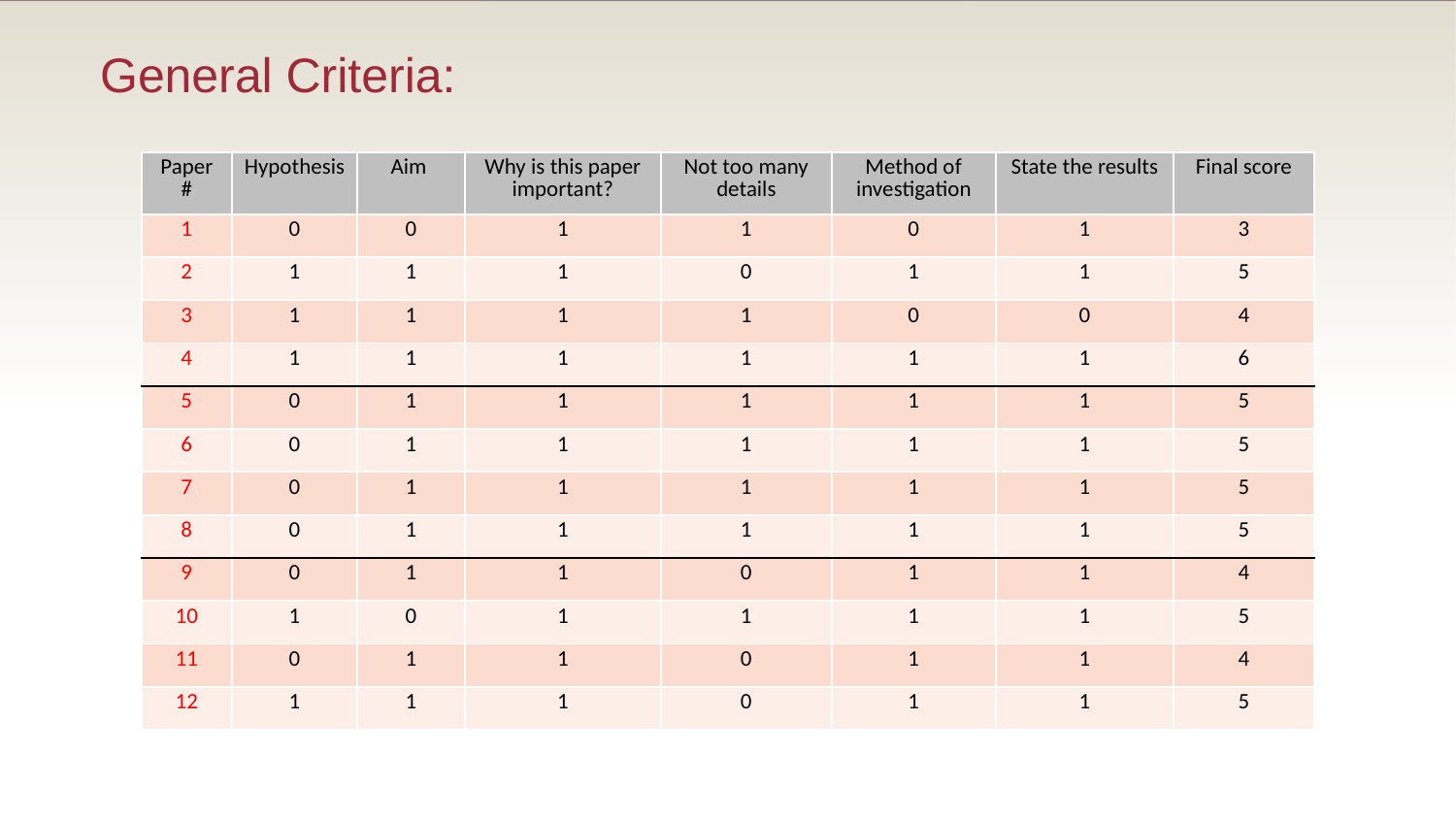

# General Criteria:
| Paper # | Hypothesis | Aim | Why is this paper important? | Not too many details | Method of investigation | State the results | Final score |
| --- | --- | --- | --- | --- | --- | --- | --- |
| 1 | 0 | 0 | 1 | 1 | 0 | 1 | 3 |
| 2 | 1 | 1 | 1 | 0 | 1 | 1 | 5 |
| 3 | 1 | 1 | 1 | 1 | 0 | 0 | 4 |
| 4 | 1 | 1 | 1 | 1 | 1 | 1 | 6 |
| 5 | 0 | 1 | 1 | 1 | 1 | 1 | 5 |
| 6 | 0 | 1 | 1 | 1 | 1 | 1 | 5 |
| 7 | 0 | 1 | 1 | 1 | 1 | 1 | 5 |
| 8 | 0 | 1 | 1 | 1 | 1 | 1 | 5 |
| 9 | 0 | 1 | 1 | 0 | 1 | 1 | 4 |
| 10 | 1 | 0 | 1 | 1 | 1 | 1 | 5 |
| 11 | 0 | 1 | 1 | 0 | 1 | 1 | 4 |
| 12 | 1 | 1 | 1 | 0 | 1 | 1 | 5 |